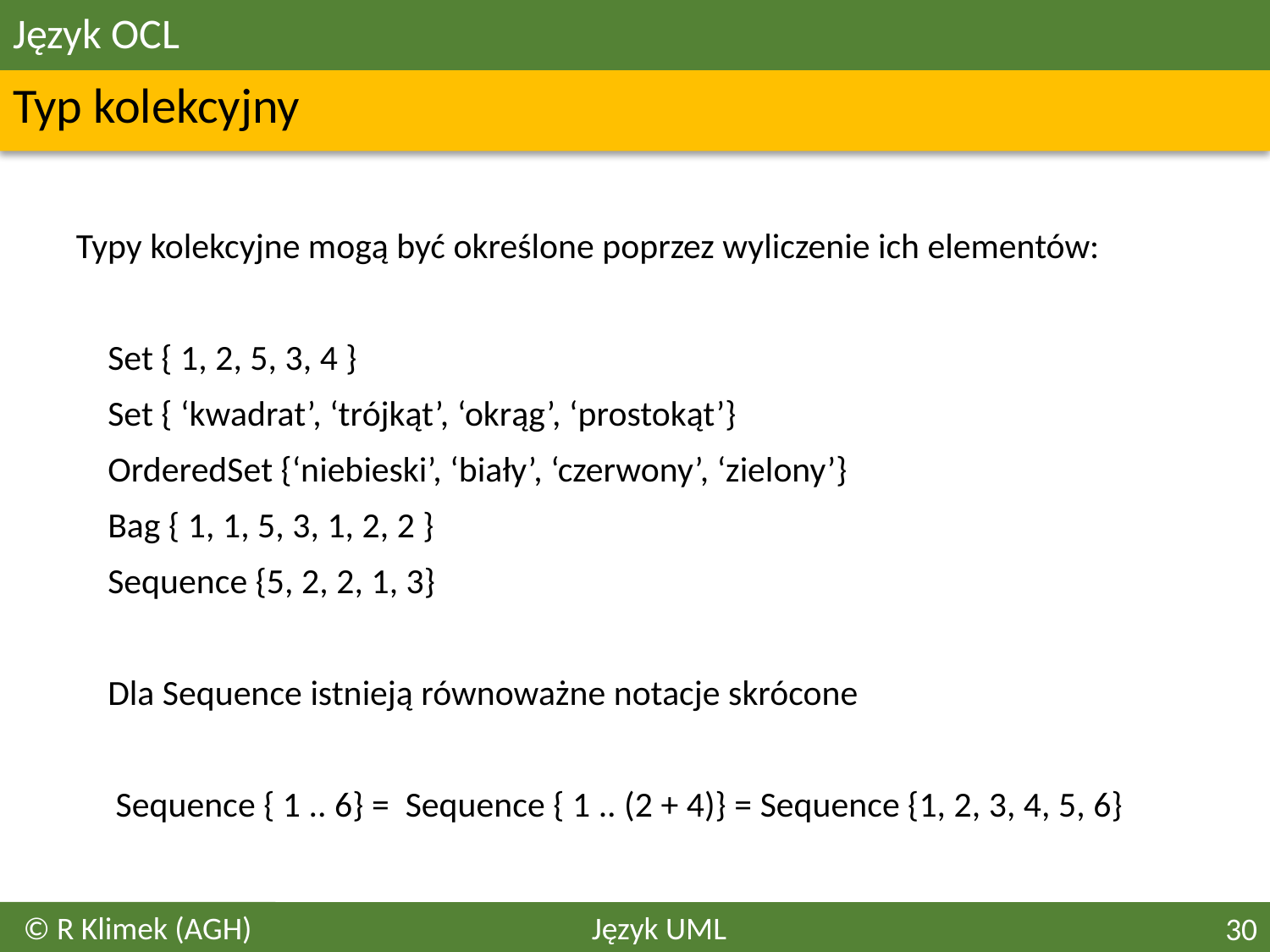

# Język OCL
Typ kolekcyjny
Typy kolekcyjne mogą być określone poprzez wyliczenie ich elementów:

	Set { 1, 2, 5, 3, 4 }
	Set { ‘kwadrat’, ‘trójkąt’, ‘okrąg’, ‘prostokąt’}
	OrderedSet {‘niebieski’, ‘biały’, ‘czerwony’, ‘zielony’}
	Bag { 1, 1, 5, 3, 1, 2, 2 }
	Sequence {5, 2, 2, 1, 3}

	Dla Sequence istnieją równoważne notacje skrócone

	 Sequence { 1 .. 6} =  Sequence { 1 .. (2 + 4)} = Sequence {1, 2, 3, 4, 5, 6}
© R Klimek (AGH)
Język UML
30